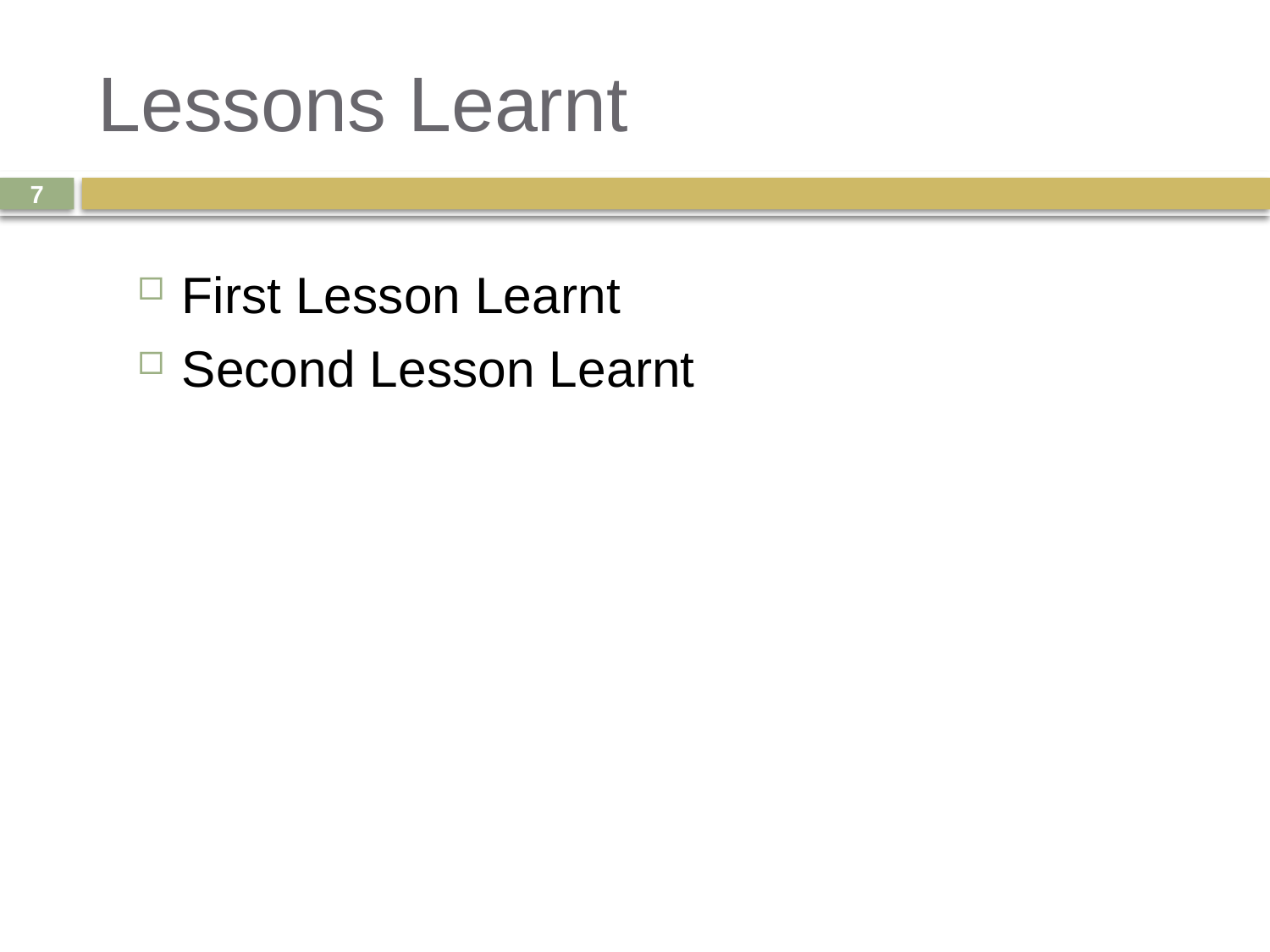

# Lessons Learnt
7
First Lesson Learnt
Second Lesson Learnt